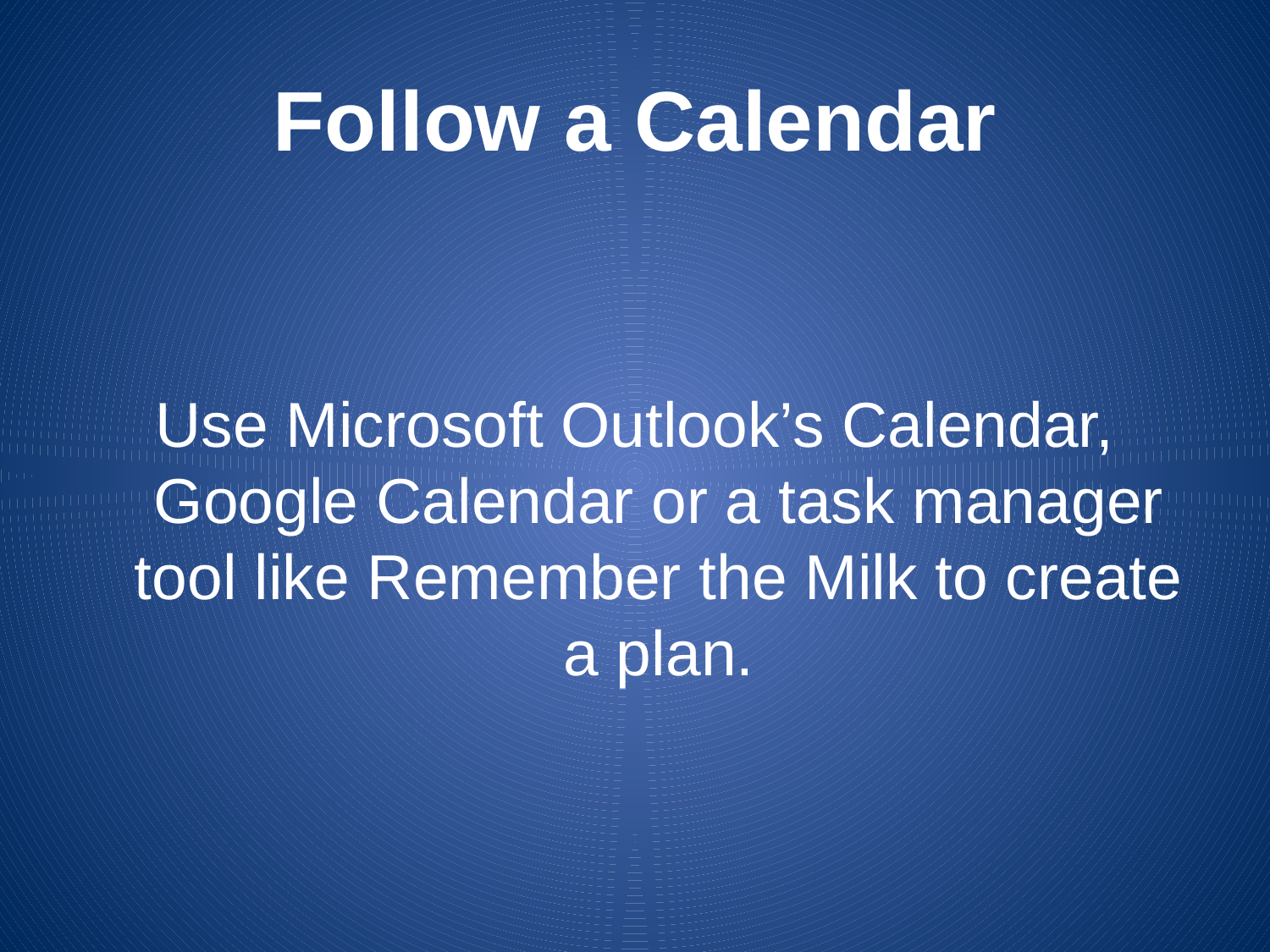

# Follow a Calendar
Use Microsoft Outlook’s Calendar, Google Calendar or a task manager tool like Remember the Milk to create a plan.